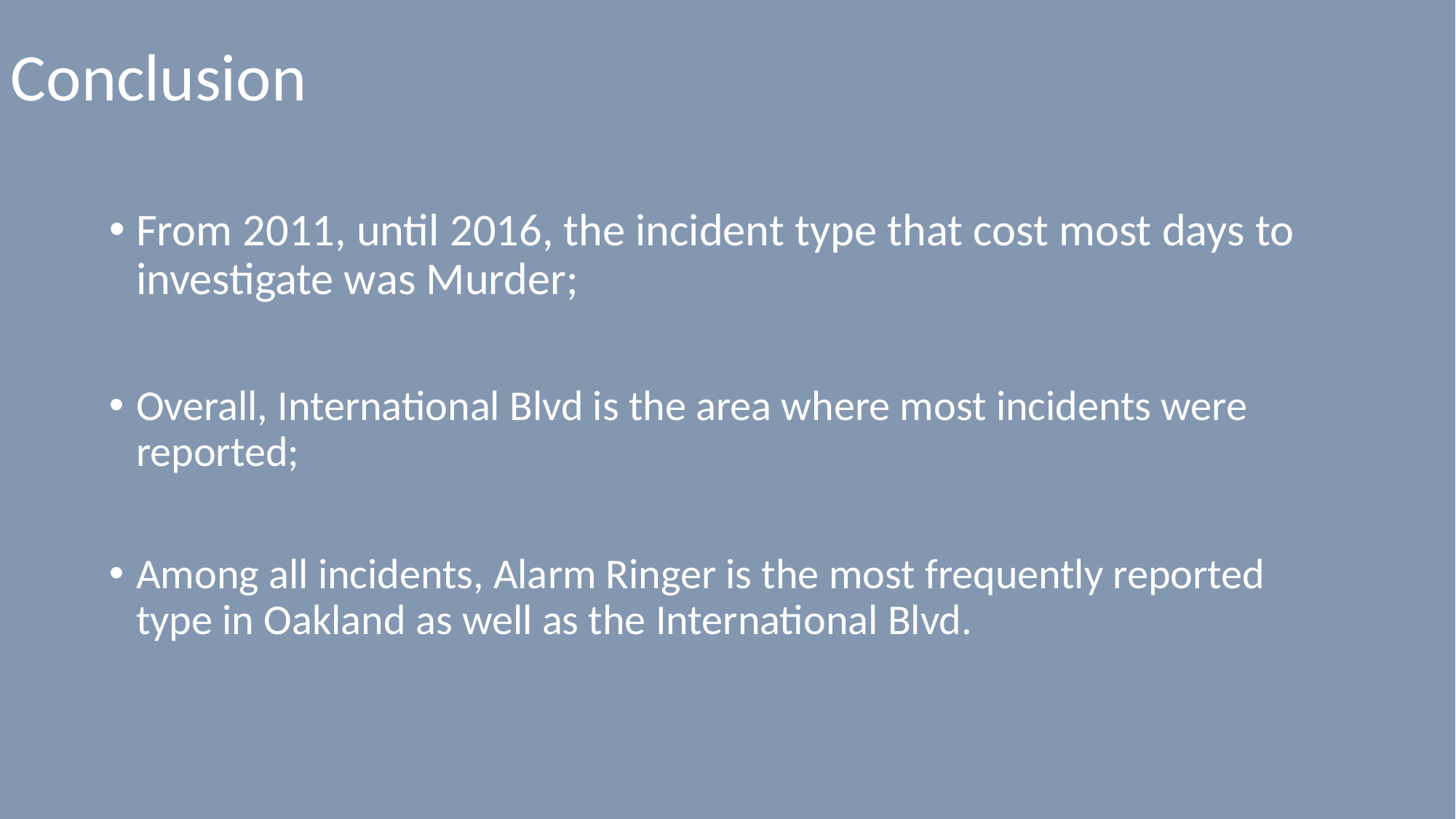

Conclusion
From 2011, until 2016, the incident type that cost most days to investigate was Murder;

Overall, International Blvd is the area where most incidents were reported;

Among all incidents, Alarm Ringer is the most frequently reported type in Oakland as well as the International Blvd.